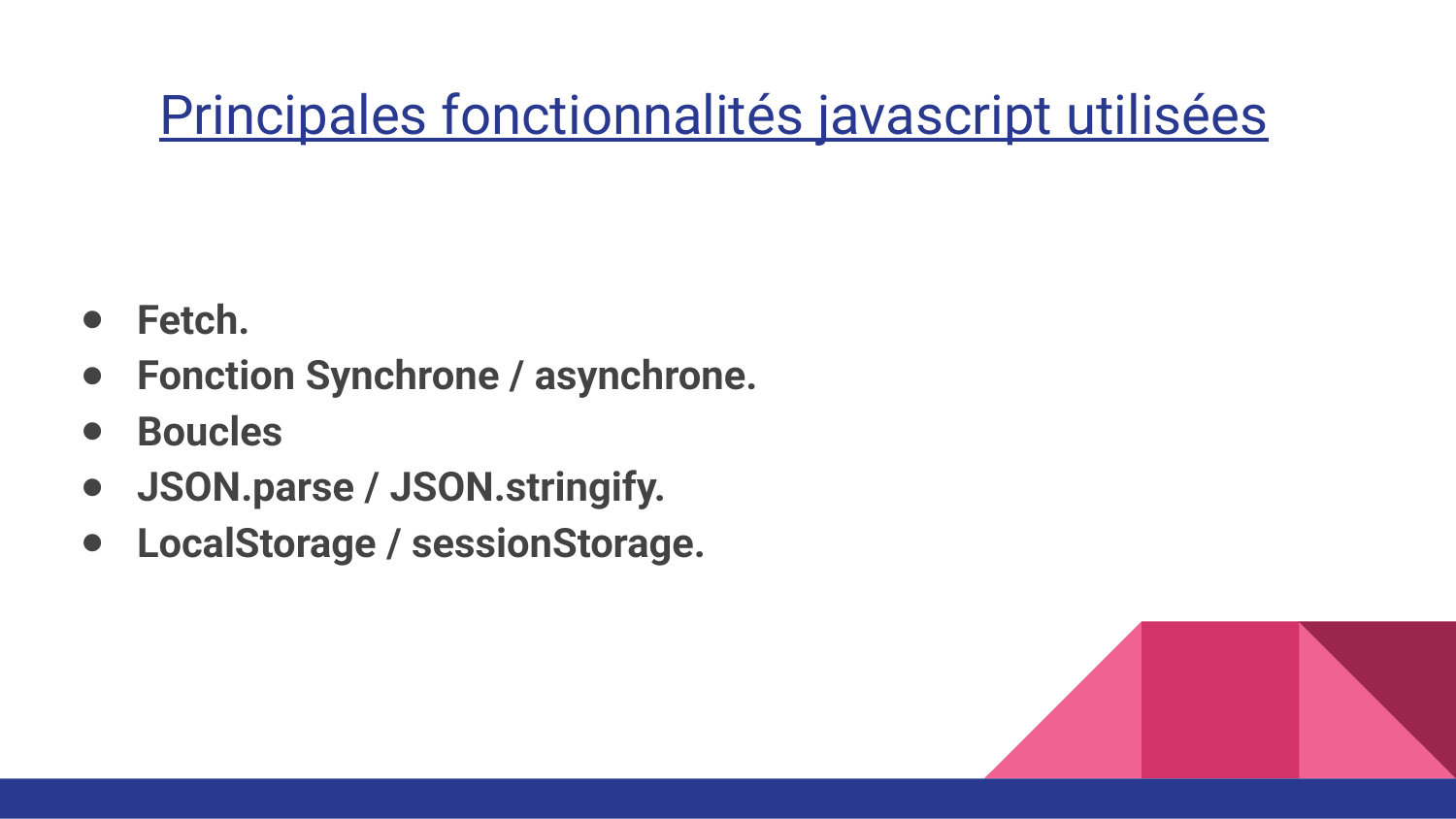

# Principales fonctionnalités javascript utilisées

Fetch.
Fonction Synchrone / asynchrone.
Boucles
JSON.parse / JSON.stringify.
LocalStorage / sessionStorage.